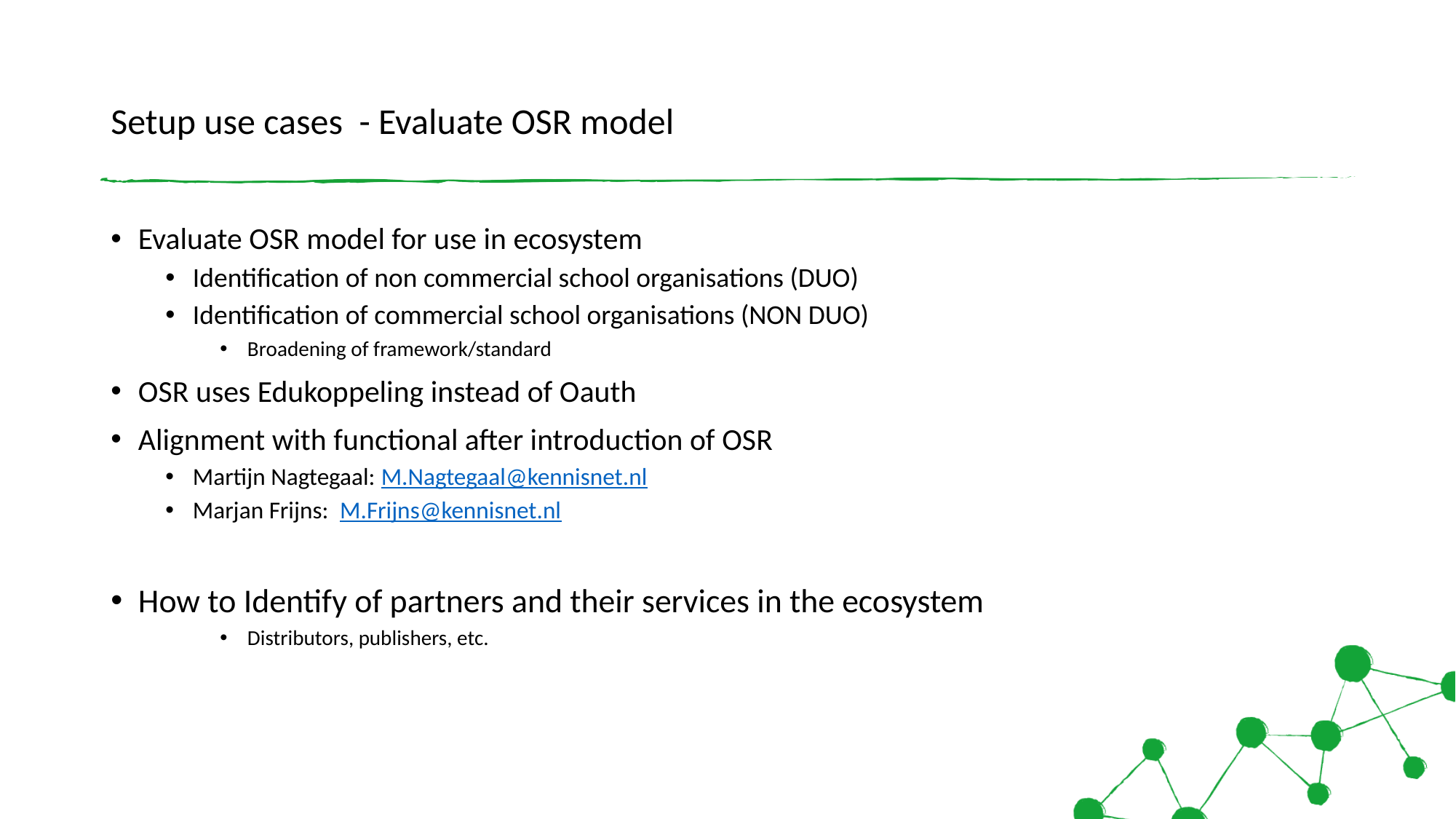

# Setup use cases  - Evaluate OSR model
Evaluate OSR model for use in ecosystem
Identification of non commercial school organisations (DUO)
Identification of commercial school organisations (NON DUO)
Broadening of framework/standard
OSR uses Edukoppeling instead of Oauth
Alignment with functional after introduction of OSR
Martijn Nagtegaal: M.Nagtegaal@kennisnet.nl
Marjan Frijns:  M.Frijns@kennisnet.nl

How to Identify of partners and their services in the ecosystem
Distributors, publishers, etc.